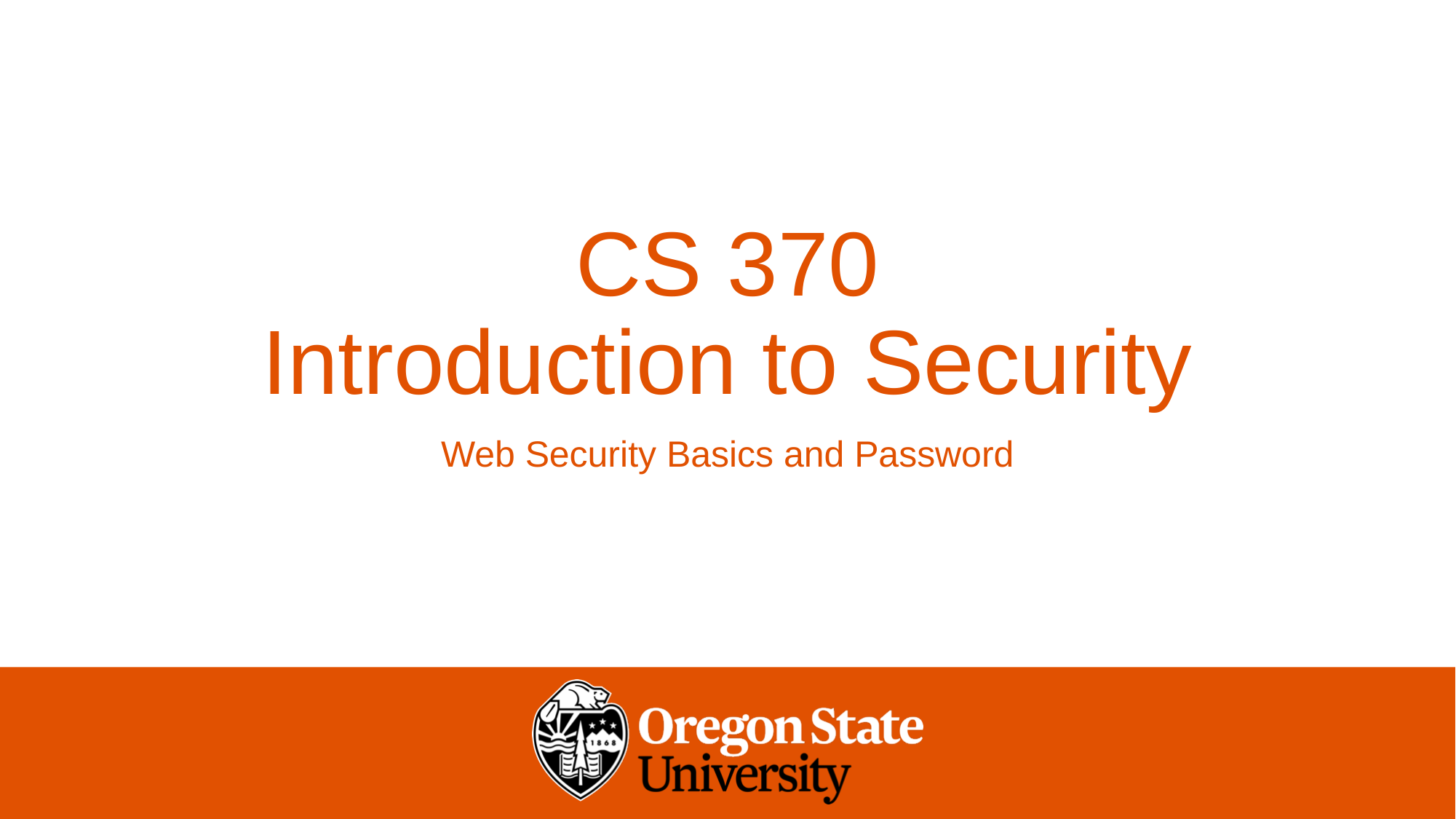

# CS 370 Introduction to Security
Web Security Basics and Password
1